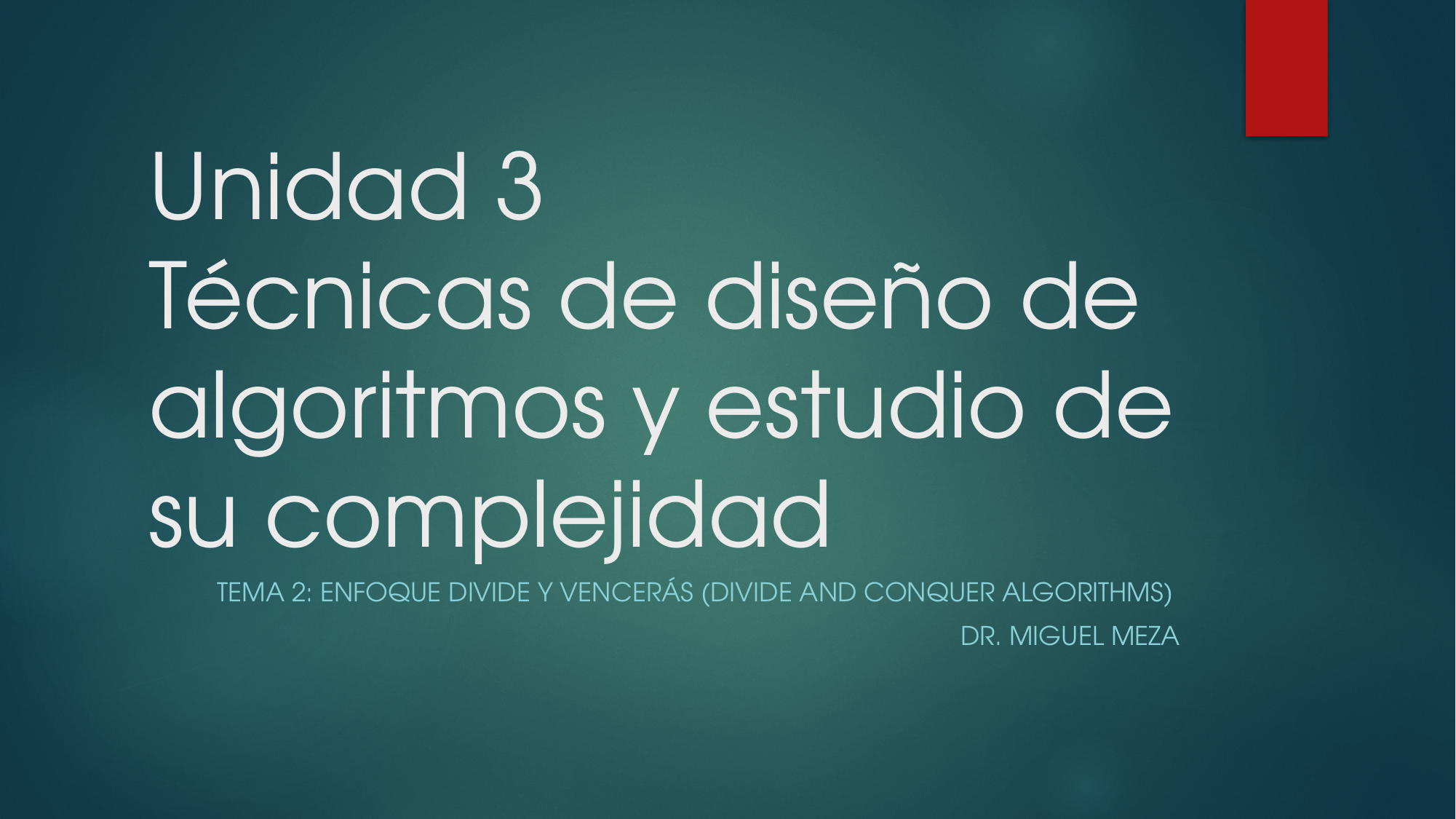

# Unidad 3 Técnicas de diseño de algoritmos y estudio de su complejidad
Tema 2: Enfoque Divide y Vencerás (Divide and Conquer algorithms)
Dr. Miguel Meza